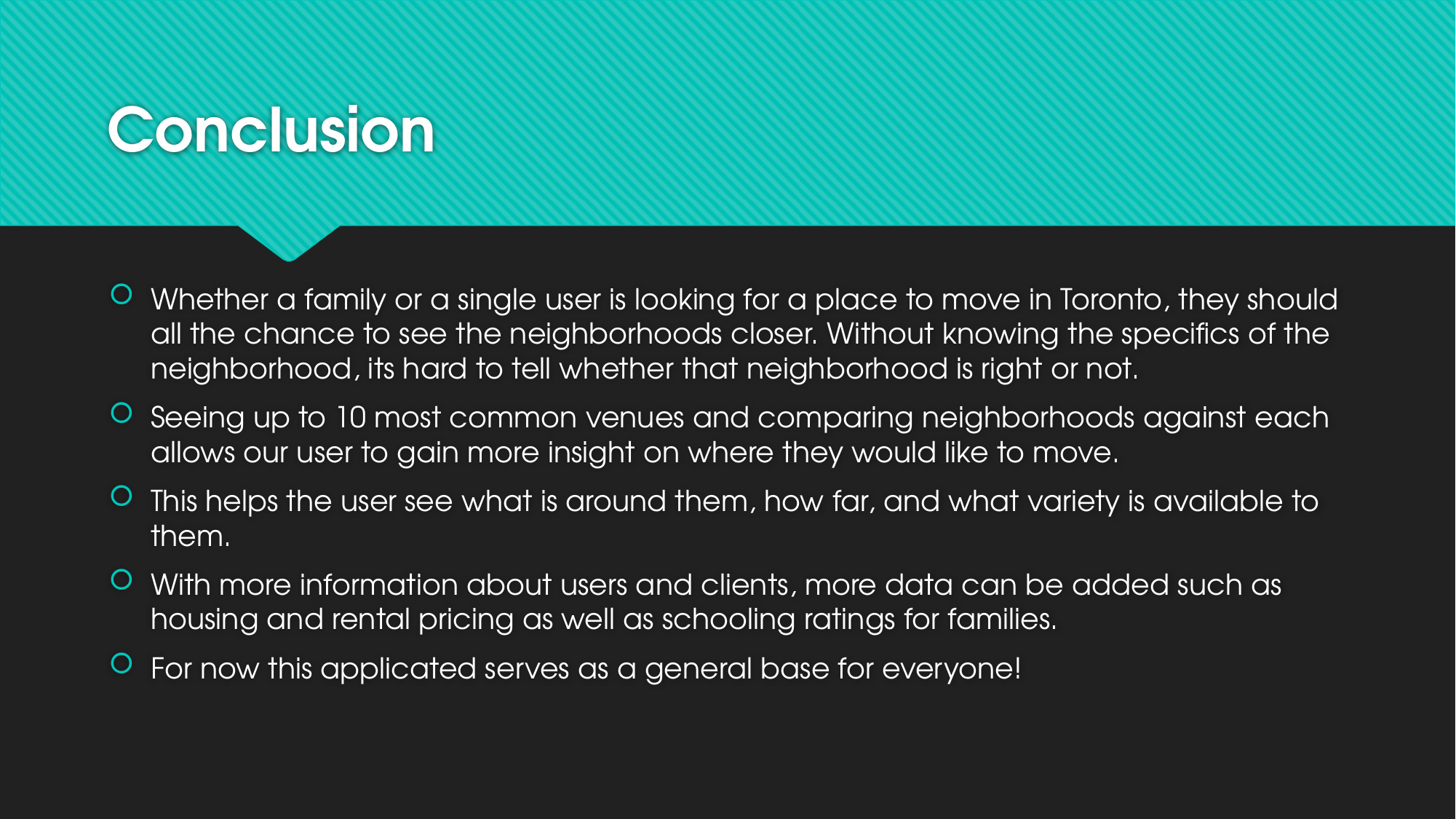

# Conclusion
Whether a family or a single user is looking for a place to move in Toronto, they should all the chance to see the neighborhoods closer. Without knowing the specifics of the neighborhood, its hard to tell whether that neighborhood is right or not.
Seeing up to 10 most common venues and comparing neighborhoods against each allows our user to gain more insight on where they would like to move.
This helps the user see what is around them, how far, and what variety is available to them.
With more information about users and clients, more data can be added such as housing and rental pricing as well as schooling ratings for families.
For now this applicated serves as a general base for everyone!